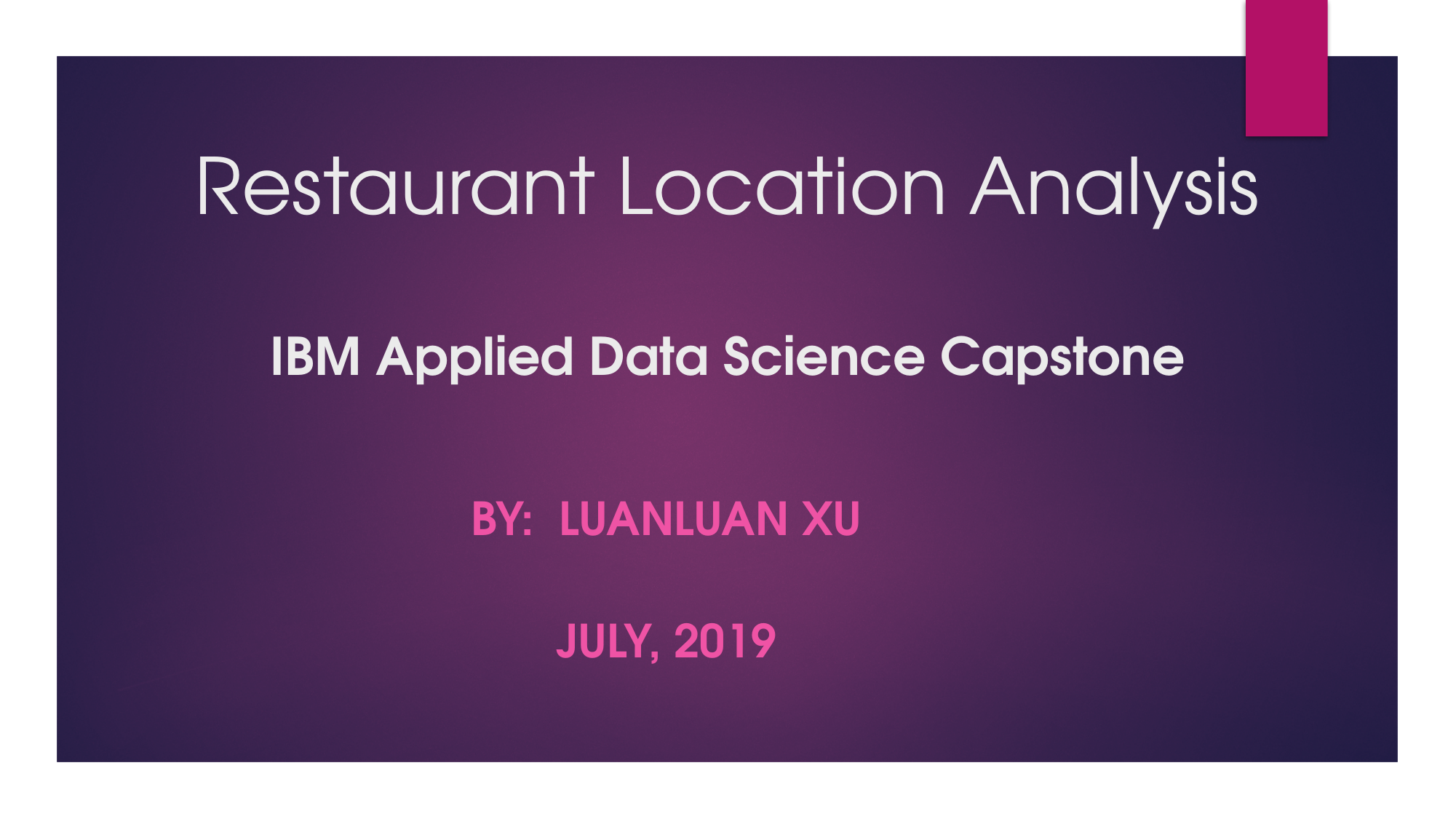

# Restaurant Location Analysis IBM Applied Data Science Capstone

By:  Luanluan Xu

July, 2019